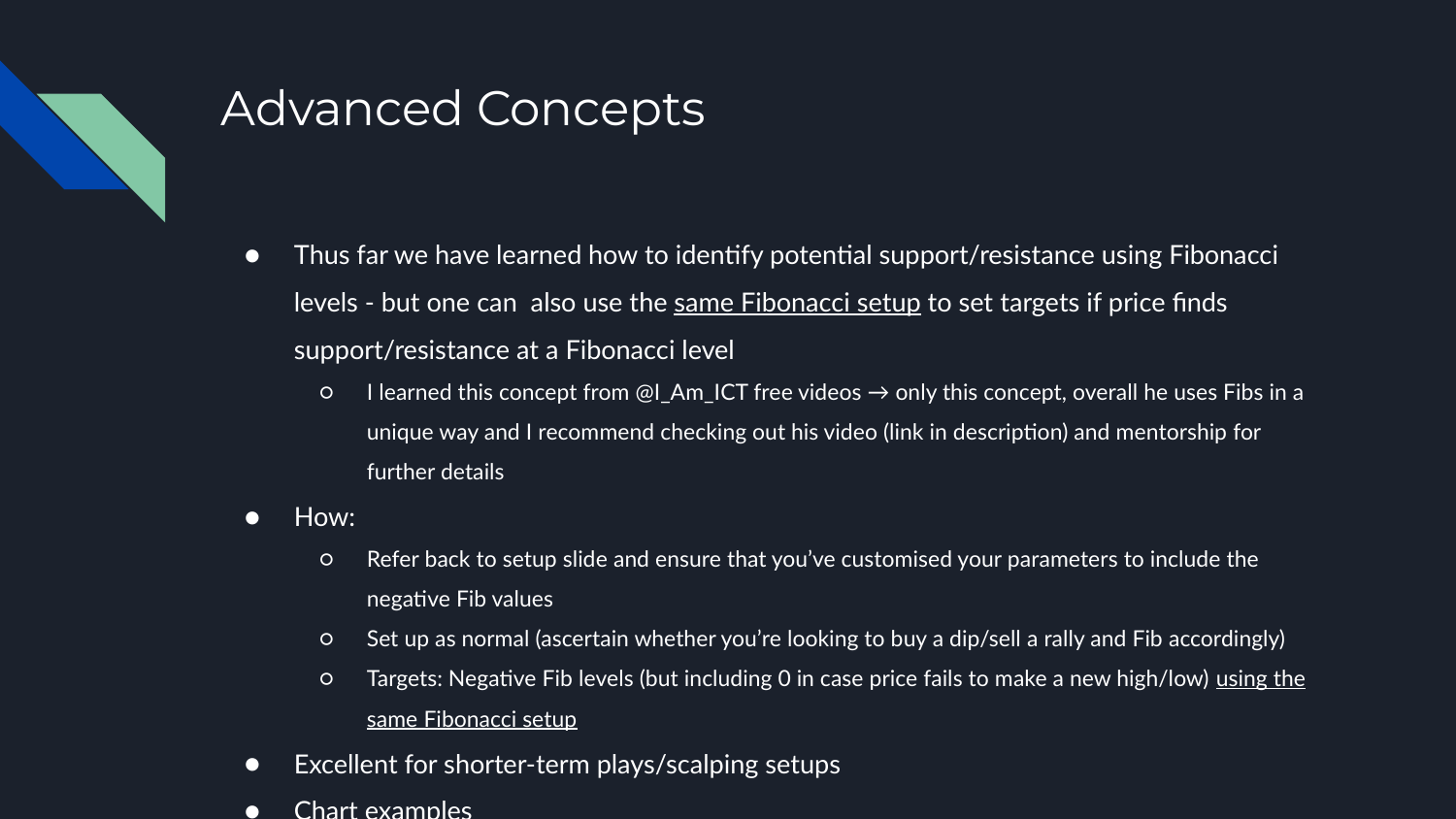

# Advanced Concepts
Thus far we have learned how to identify potential support/resistance using Fibonacci levels - but one can  also use the same Fibonacci setup to set targets if price finds support/resistance at a Fibonacci level
I learned this concept from @I_Am_ICT free videos → only this concept, overall he uses Fibs in a unique way and I recommend checking out his video (link in description) and mentorship for further details
How:
Refer back to setup slide and ensure that you’ve customised your parameters to include the negative Fib values
Set up as normal (ascertain whether you’re looking to buy a dip/sell a rally and Fib accordingly)
Targets: Negative Fib levels (but including 0 in case price fails to make a new high/low) using the same Fibonacci setup
Excellent for shorter-term plays/scalping setups
Chart examples